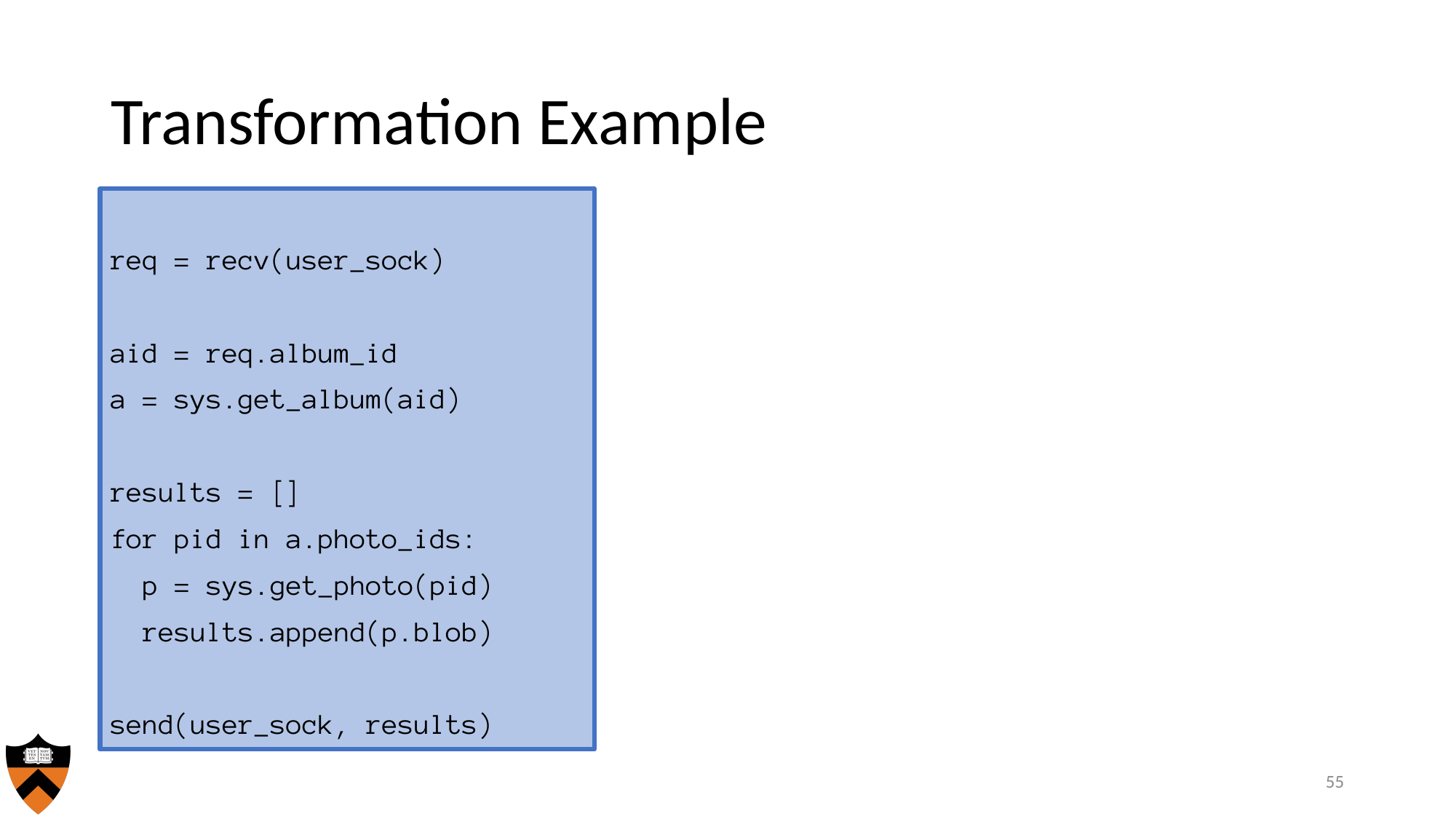

# Transformation Example

req = recv(user_sock)

aid = req.album_id
a = sys.get_album(aid)

results = []
for pid in a.photo_ids:
  p = sys.get_photo(pid)
  results.append(p.blob)

send(user_sock, results)

55